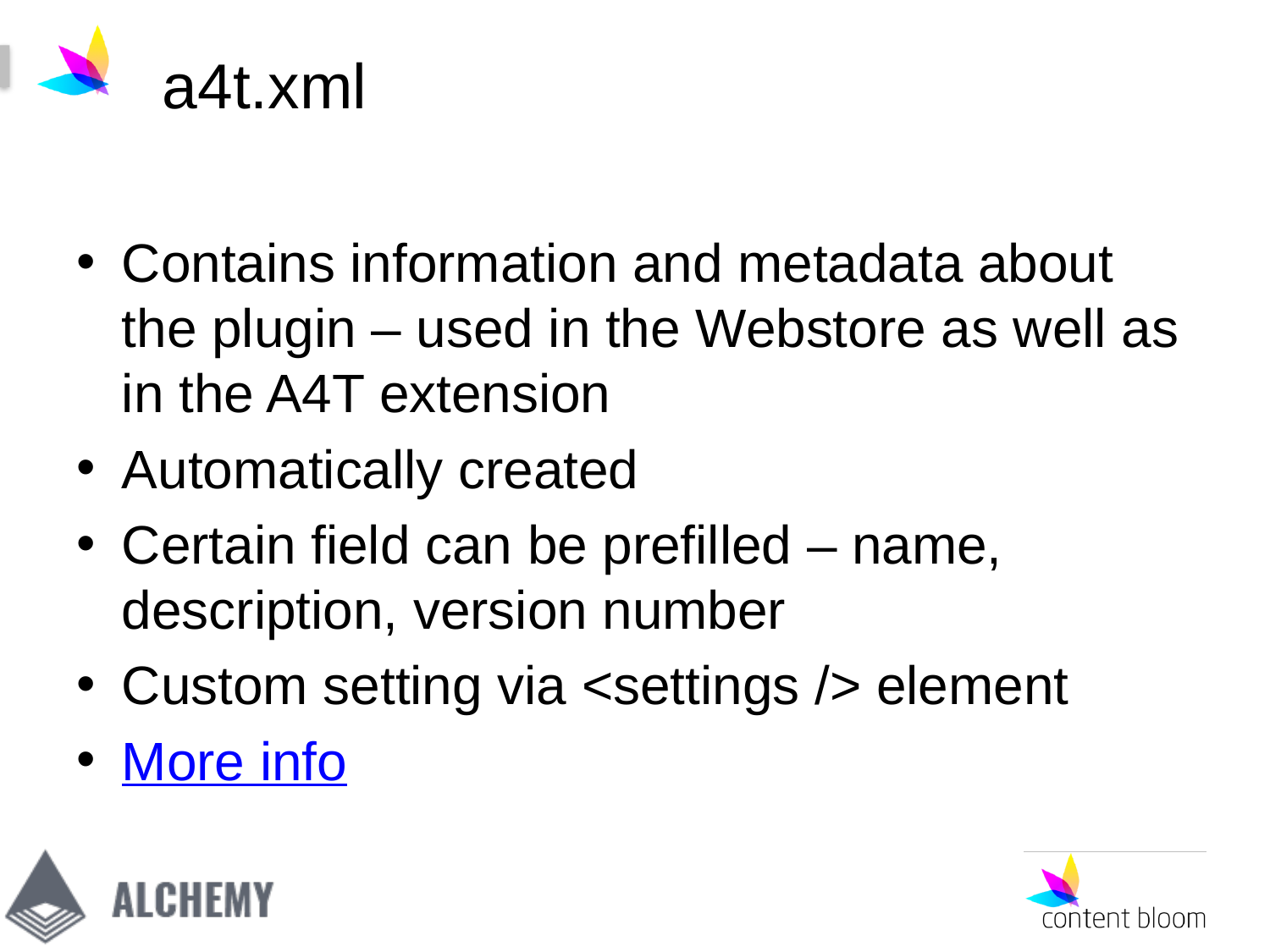

# a4t.xml
Contains information and metadata about the plugin – used in the Webstore as well as in the A4T extension
Automatically created
Certain field can be prefilled – name, description, version number
Custom setting via <settings /> element
More info